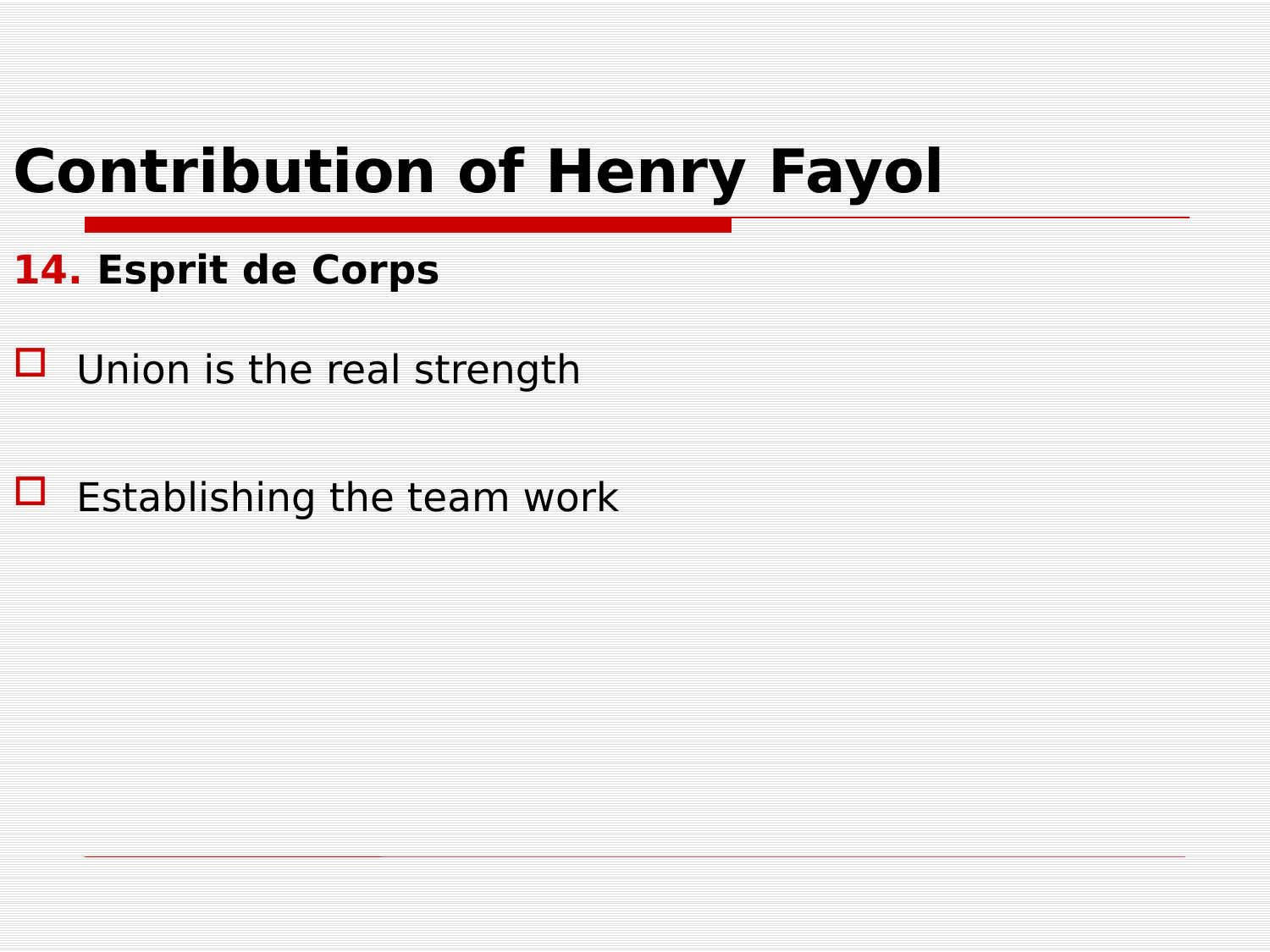

# Contribution of Henry Fayol
 Esprit de Corps

Union is the real strength

Establishing the team work